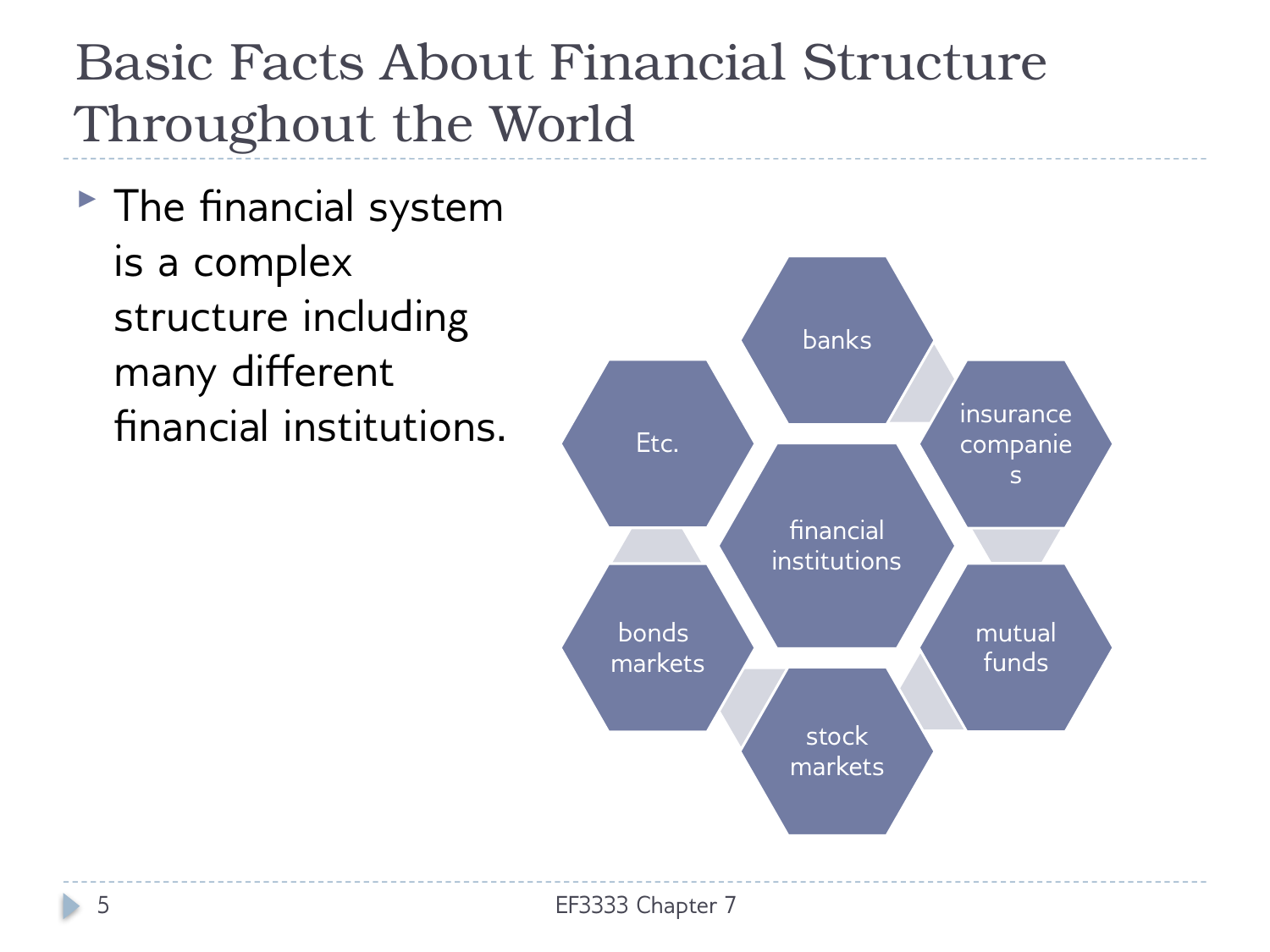

# Basic Facts About Financial Structure Throughout the World
The financial system is a complex structure including many different financial institutions.
financial institutions
banks
insurance companies
mutual funds
stock
markets
bonds
markets
Etc.
5
EF3333 Chapter 7